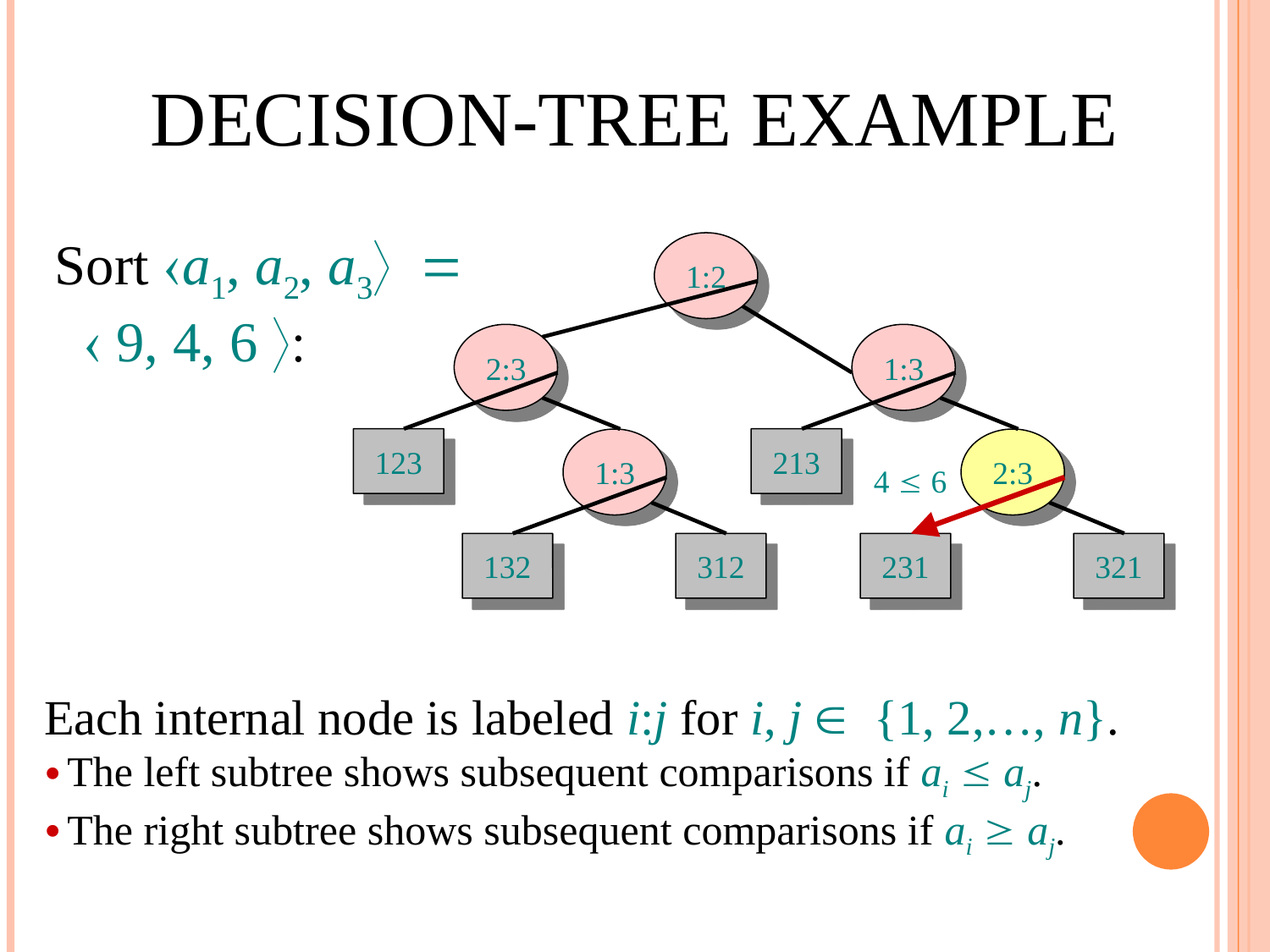

DECISION-TREE EXAMPLE
Sort 〈a1, a2, a3〉 =
 〈 9, 4, 6 〉:

1:2

2:3

1:3

123

213

1:3

2:3
4 ≤ 6

132

312

231

321
Each internal node is labeled i:j for i, j ∈ {1, 2,…, n}.
The left subtree shows subsequent comparisons if ai ≤ aj.
The right subtree shows subsequent comparisons if ai ≥ aj.